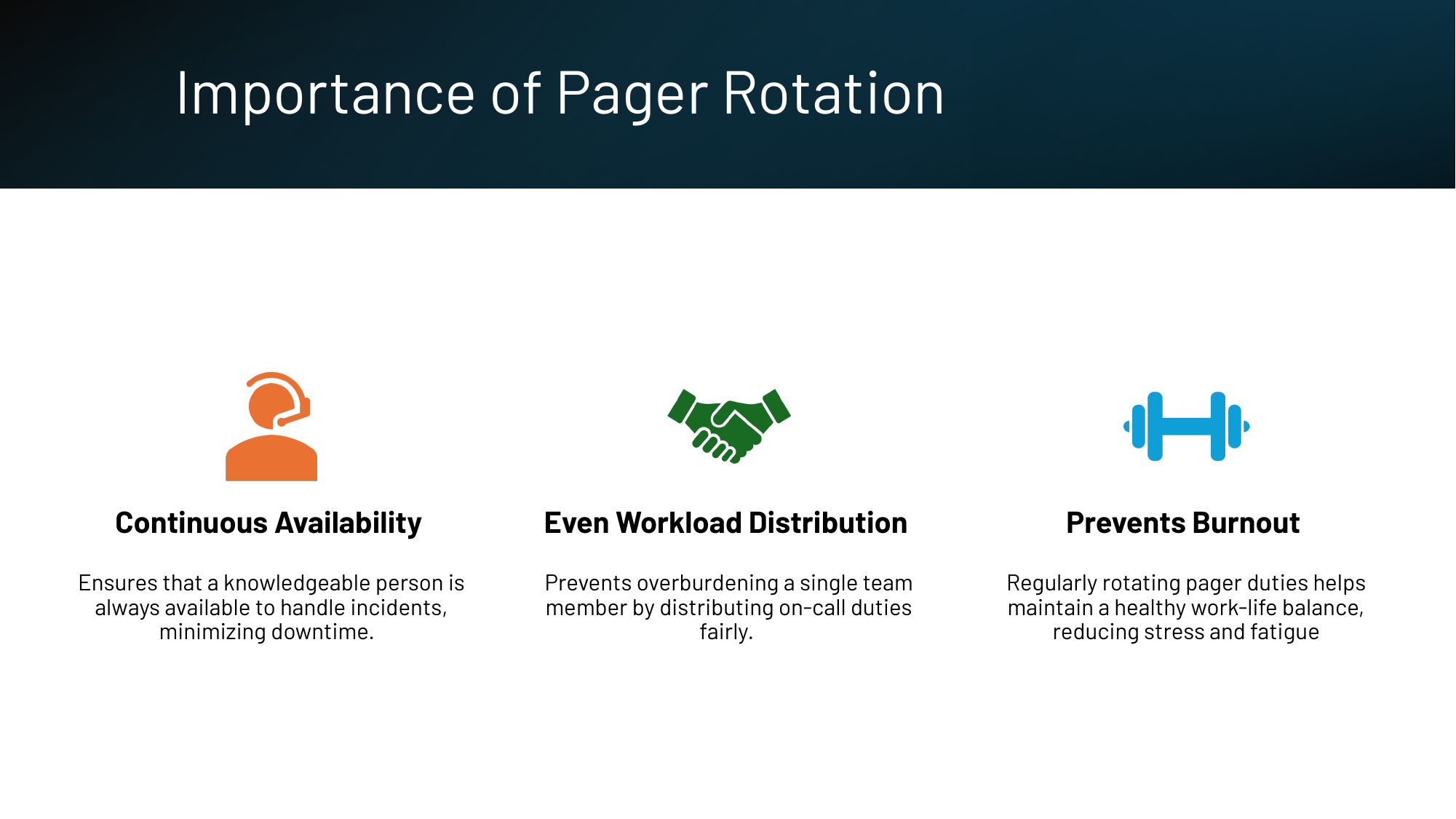

# Importance of Pager Rotation
Continuous Availability
Ensures that a knowledgeable person is always available to handle incidents, minimizing downtime.
Even Workload Distribution
Prevents overburdening a single team member by distributing on-call duties fairly.
Prevents Burnout
Regularly rotating pager duties helps maintain a healthy work-life balance, reducing stress and fatigue